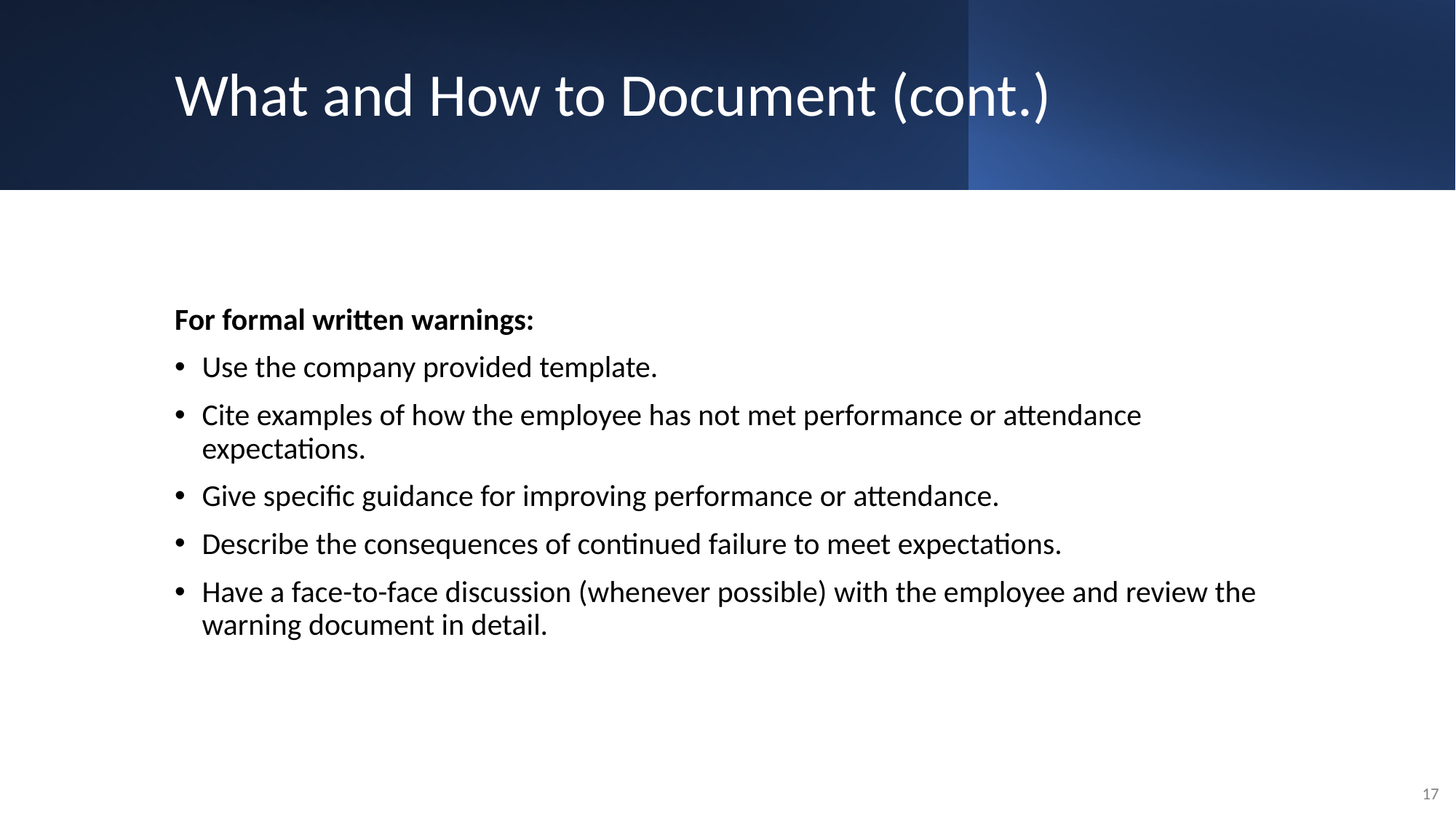

# What and How to Document (cont.)
For formal written warnings:
Use the company provided template.
Cite examples of how the employee has not met performance or attendance expectations.
Give specific guidance for improving performance or attendance.
Describe the consequences of continued failure to meet expectations.
Have a face-to-face discussion (whenever possible) with the employee and review the warning document in detail.

17